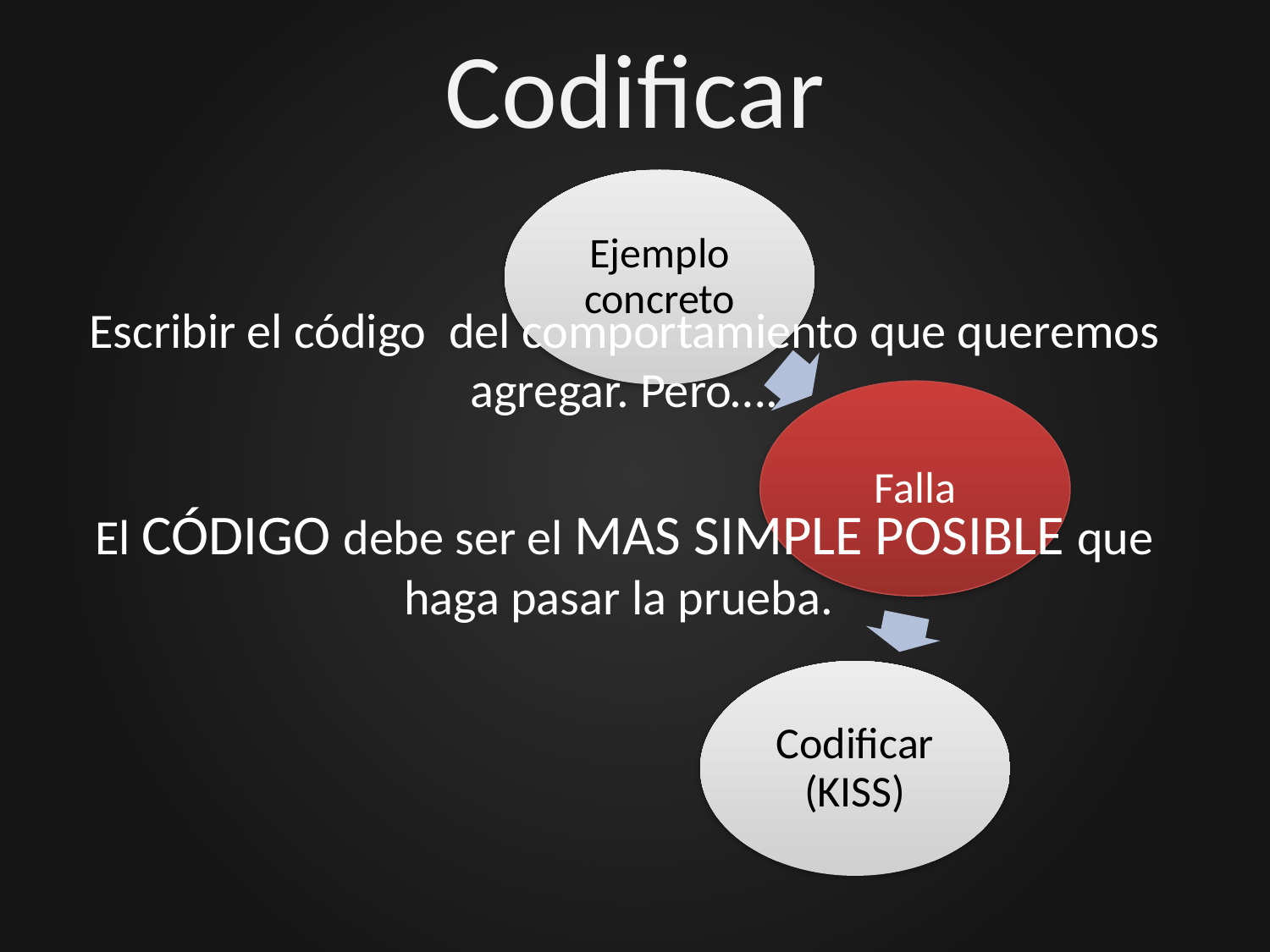

# Codificar

Ejemplo concreto

Falla

Codificar
(KISS)

Escribir el código  del comportamiento que queremos agregar. Pero….

El CÓDIGO debe ser el MAS SIMPLE POSIBLE que haga pasar la prueba.